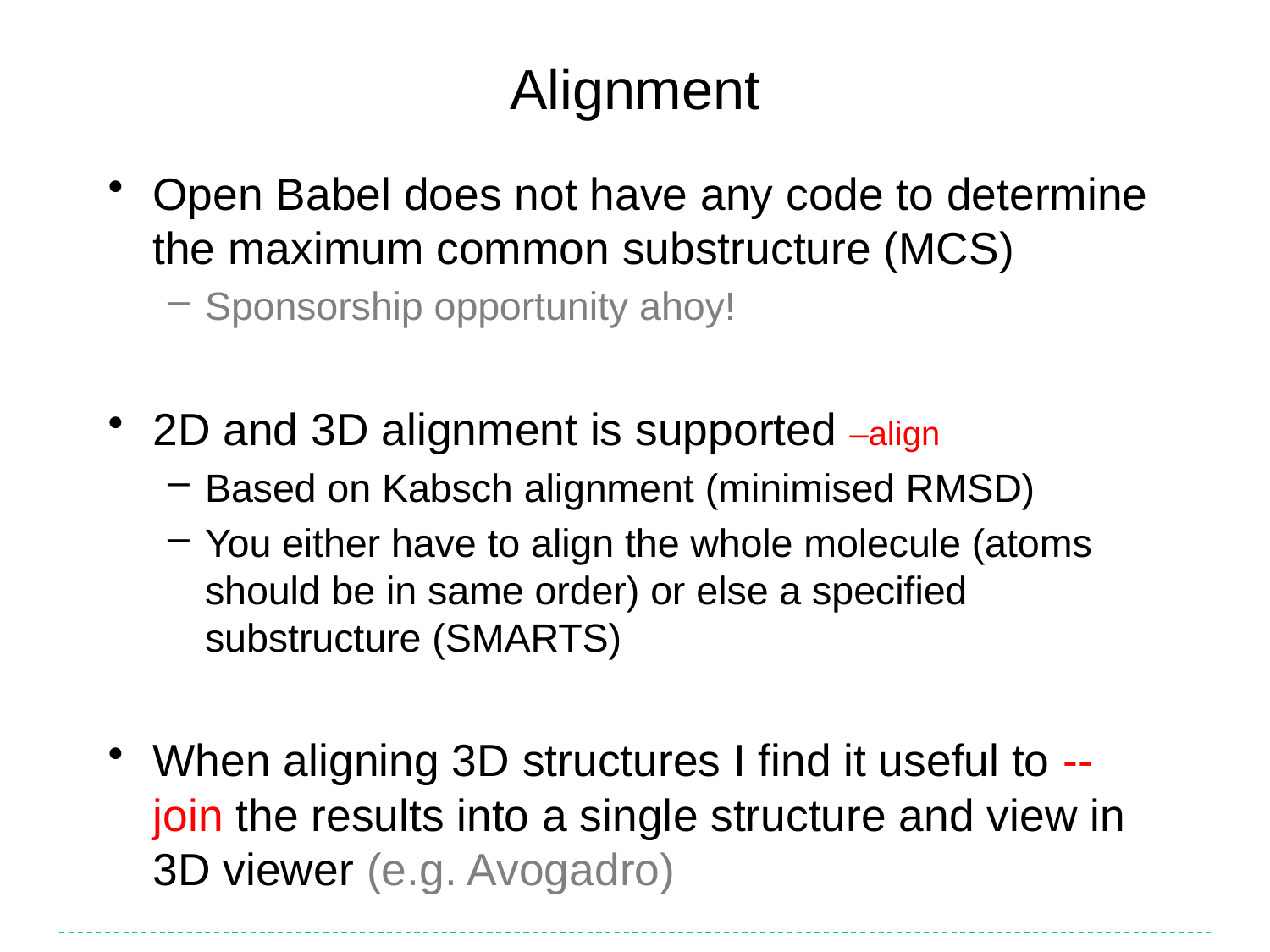

# Alignment
Open Babel does not have any code to determine the maximum common substructure (MCS)
Sponsorship opportunity ahoy!

2D and 3D alignment is supported –align
Based on Kabsch alignment (minimised RMSD)
You either have to align the whole molecule (atoms should be in same order) or else a specified substructure (SMARTS)

When aligning 3D structures I find it useful to --join the results into a single structure and view in 3D viewer (e.g. Avogadro)